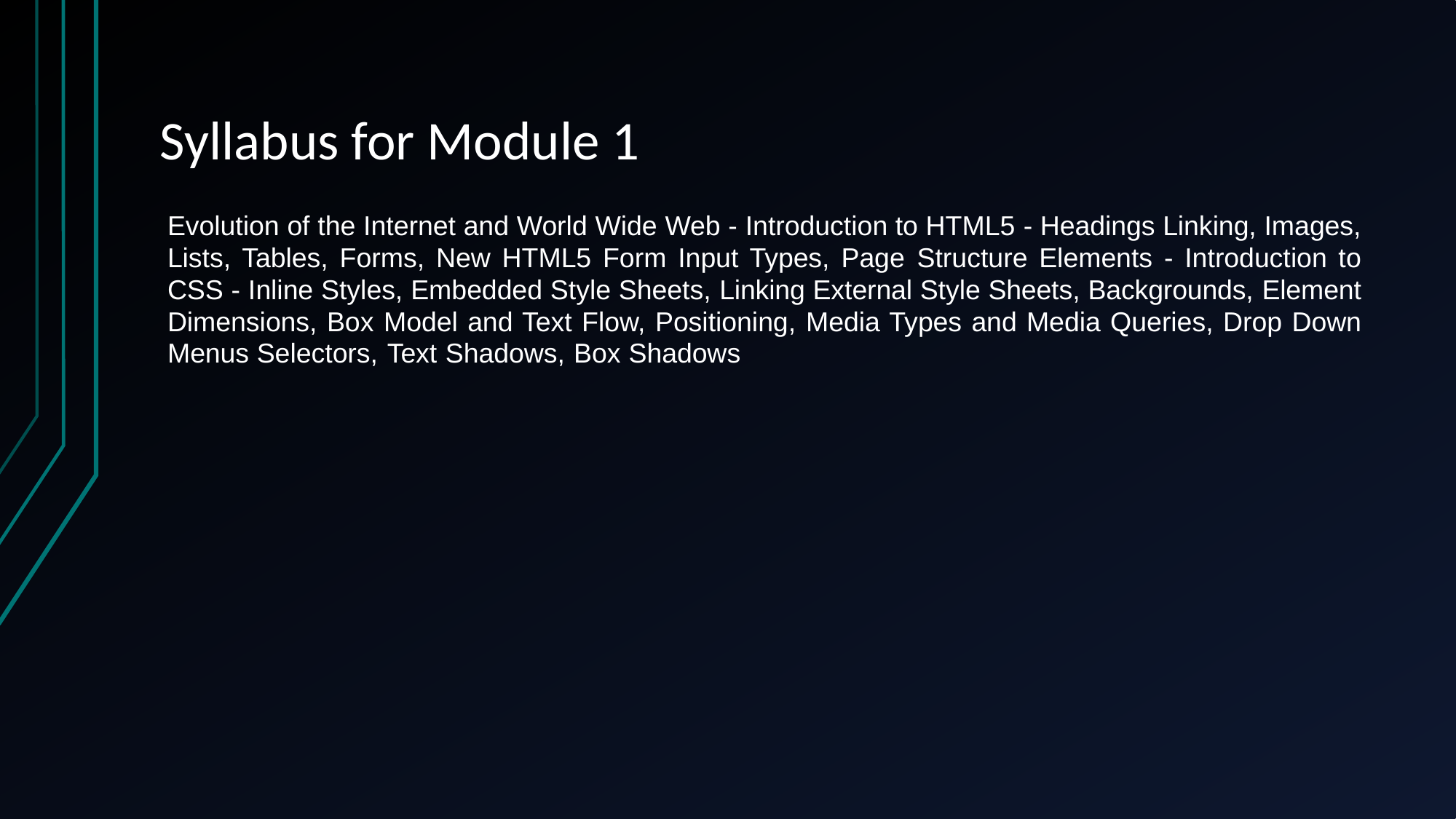

# Syllabus for Module 1
Evolution of the Internet and World Wide Web - Introduction to HTML5 - Headings Linking, Images, Lists, Tables, Forms, New HTML5 Form Input Types, Page Structure Elements - Introduction to CSS - Inline Styles, Embedded Style Sheets, Linking External Style Sheets, Backgrounds, Element Dimensions, Box Model and Text Flow, Positioning, Media Types and Media Queries, Drop Down Menus Selectors, Text Shadows, Box Shadows